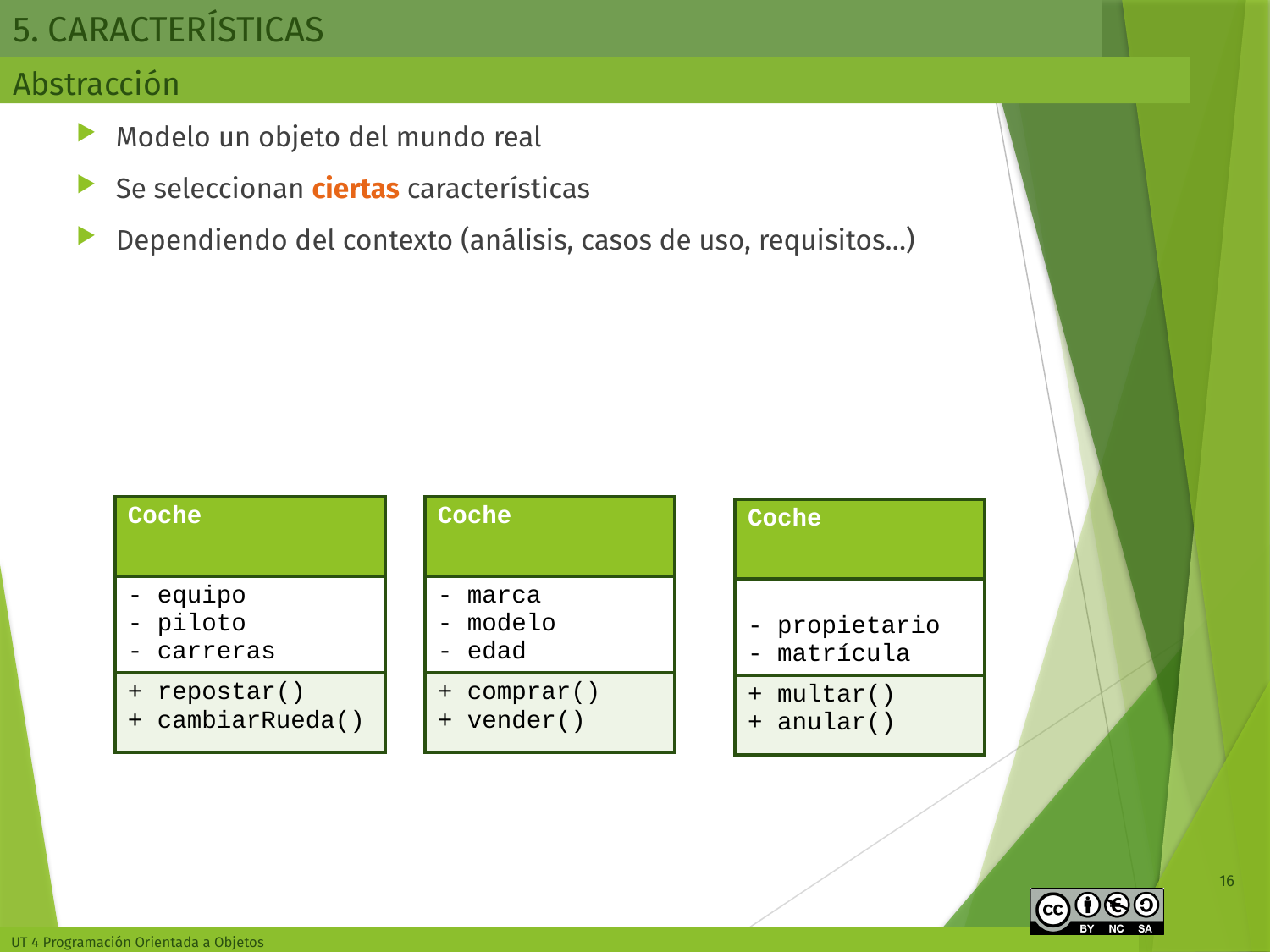

# 5. CARACTERÍSTICAS
Abstracción
Modelo un objeto del mundo real
Se seleccionan ciertas características
Dependiendo del contexto (análisis, casos de uso, requisitos…)
| Coche |
| --- |
| - equipo - piloto - carreras |
| + repostar() + cambiarRueda() |
| Coche |
| --- |
| - marca - modelo - edad |
| + comprar() + vender() |
| Coche |
| --- |
| - propietario - matrícula |
| + multar() + anular() |
16